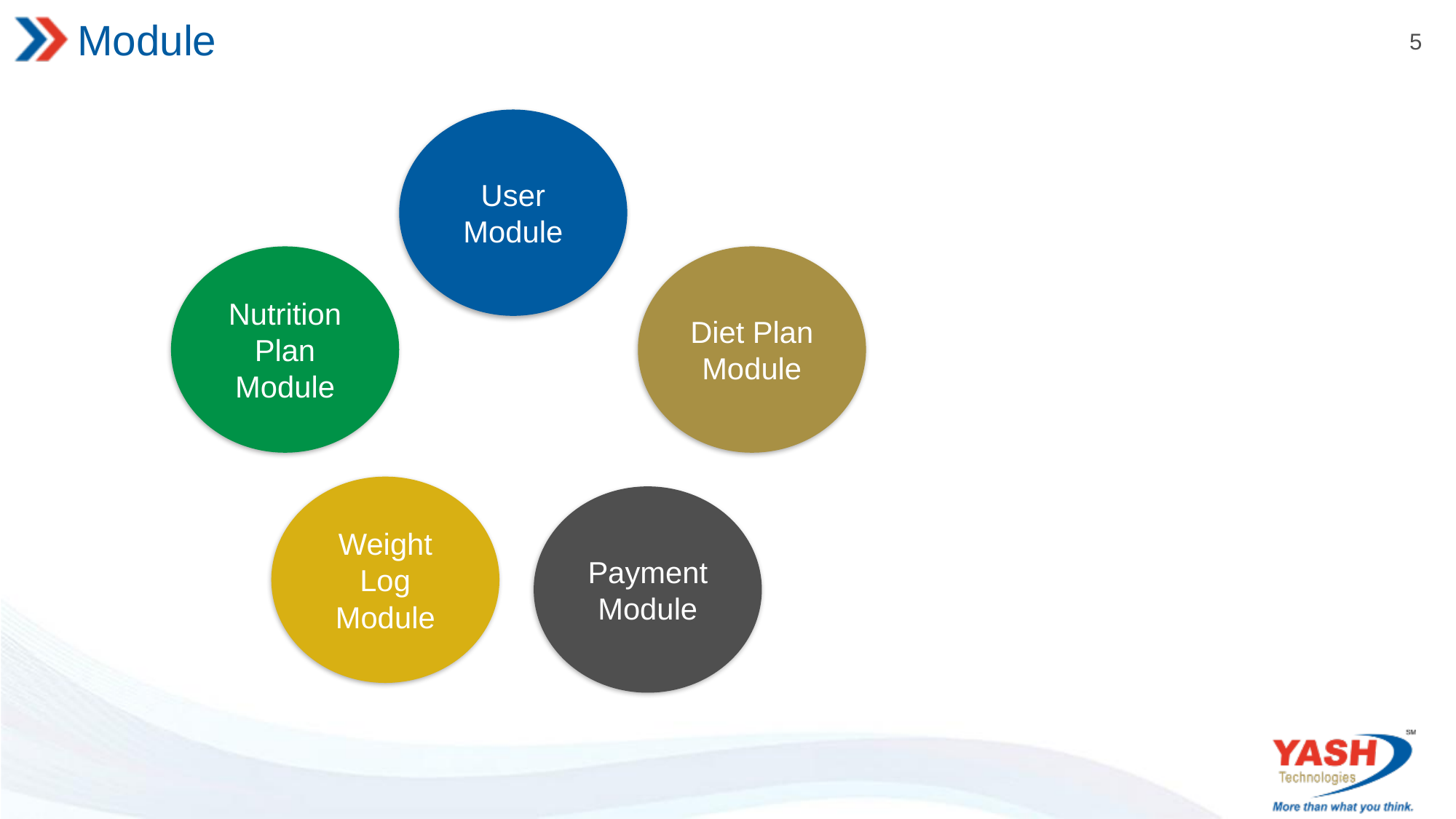

# Module
User Module
Nutrition Plan Module
Diet Plan Module
Weight Log Module
Payment Module